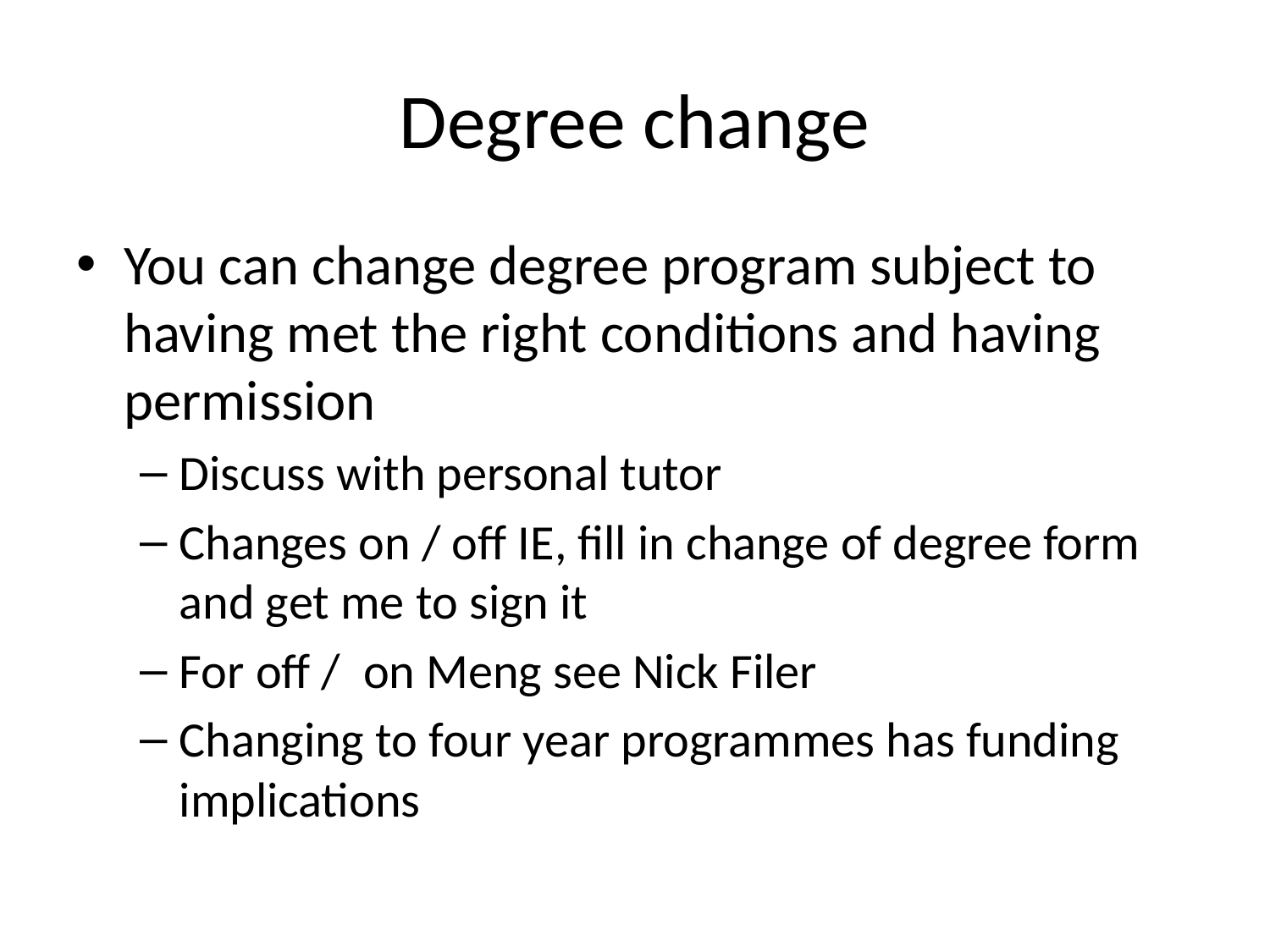

# Degree change
You can change degree program subject to having met the right conditions and having permission
Discuss with personal tutor
Changes on / off IE, fill in change of degree form and get me to sign it
For off /  on Meng see Nick Filer
Changing to four year programmes has funding implications